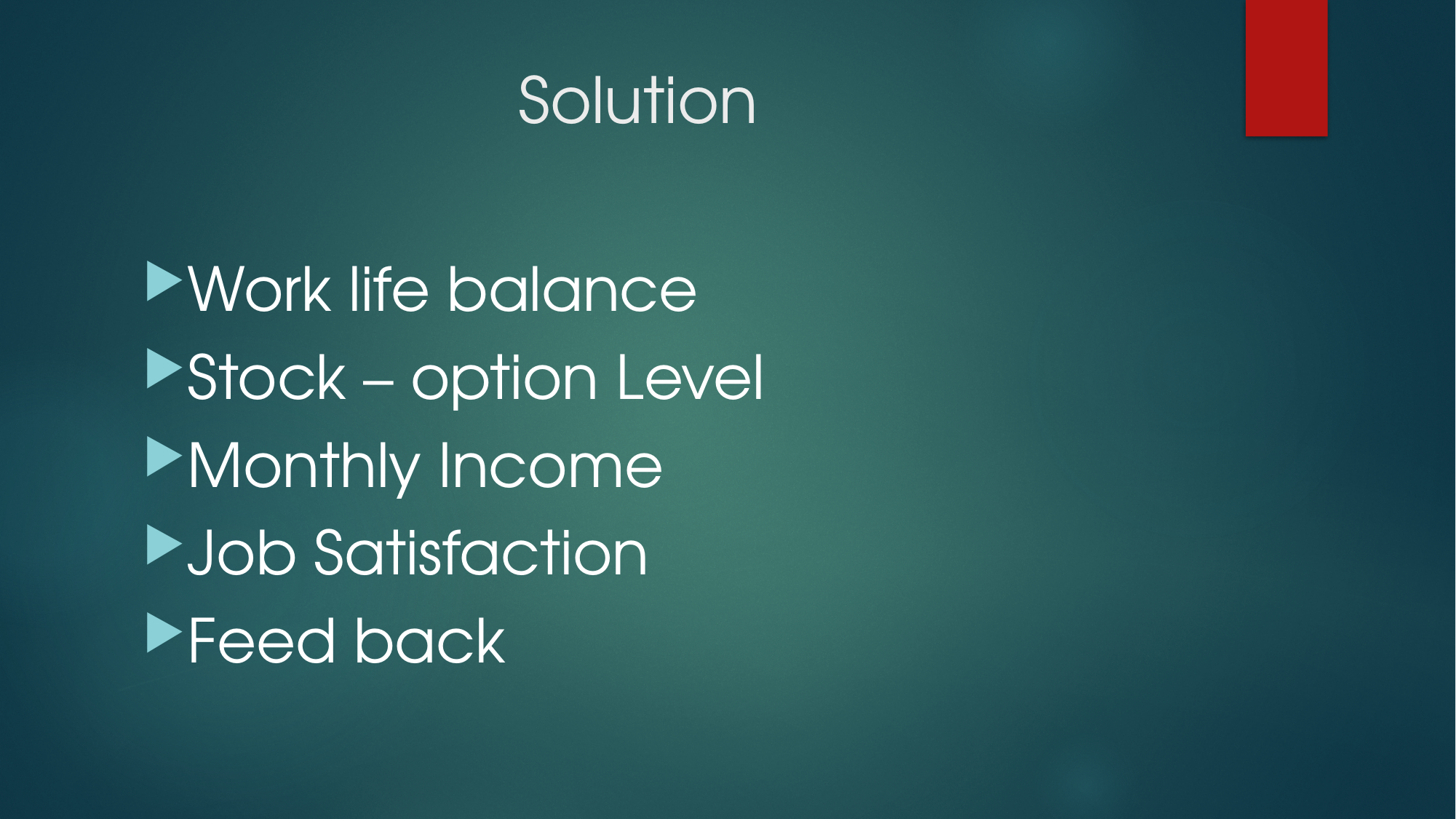

# Solution
Work life balance
Stock – option Level
Monthly Income
Job Satisfaction
Feed back